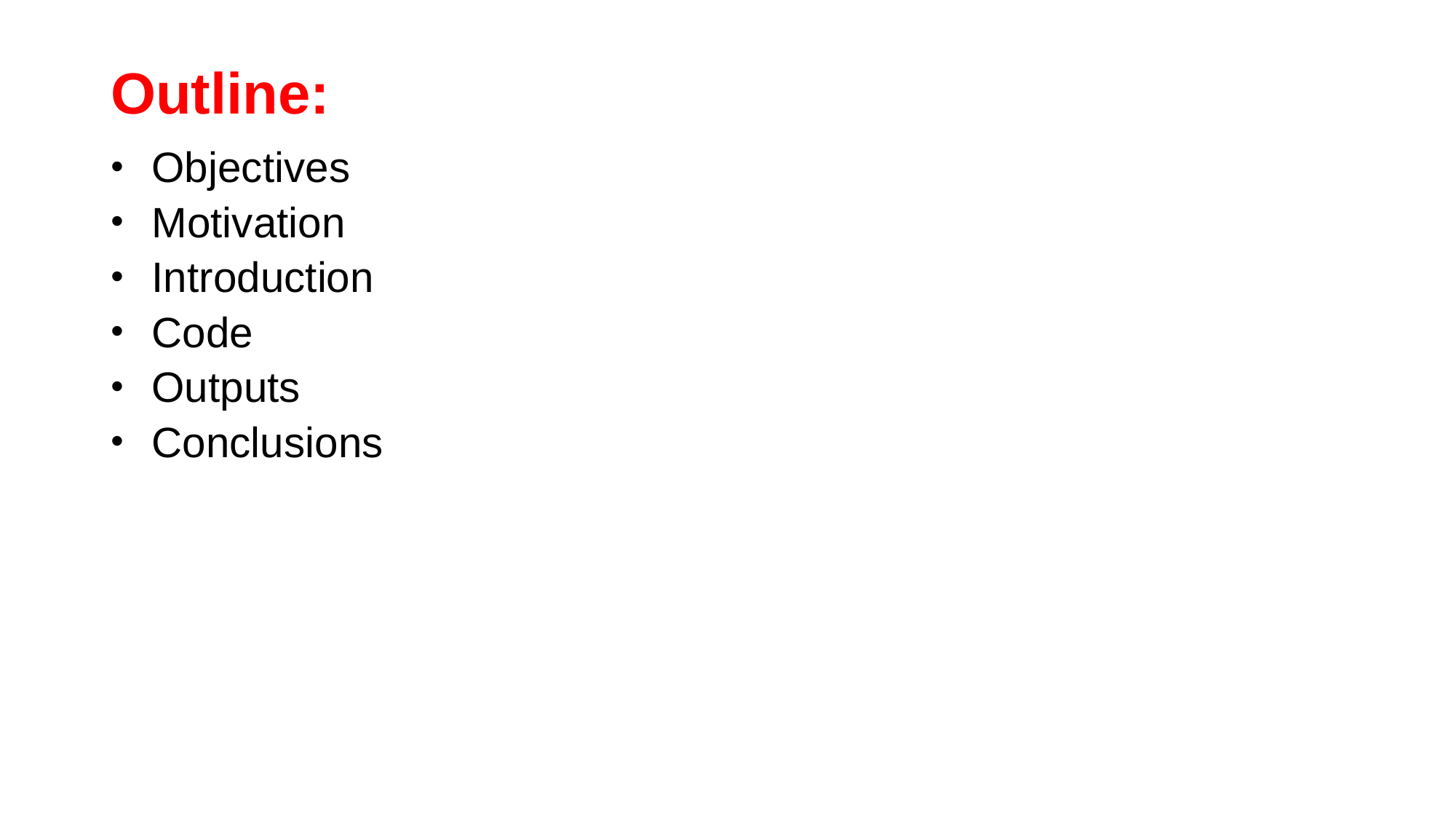

# Outline:
Objectives
Motivation
Introduction
Code
Outputs
Conclusions